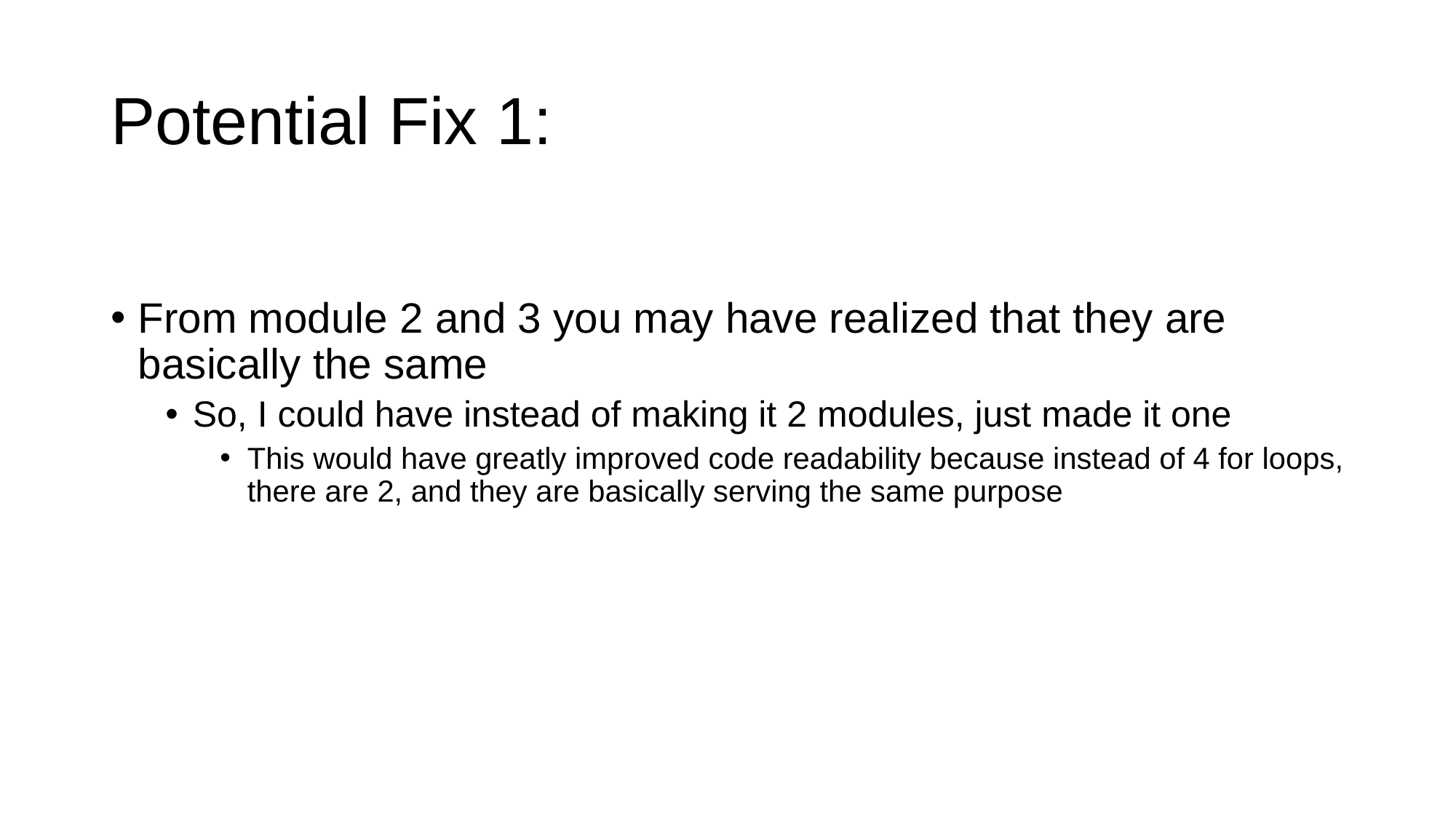

# Potential Fix 1:
From module 2 and 3 you may have realized that they are basically the same
So, I could have instead of making it 2 modules, just made it one
This would have greatly improved code readability because instead of 4 for loops, there are 2, and they are basically serving the same purpose